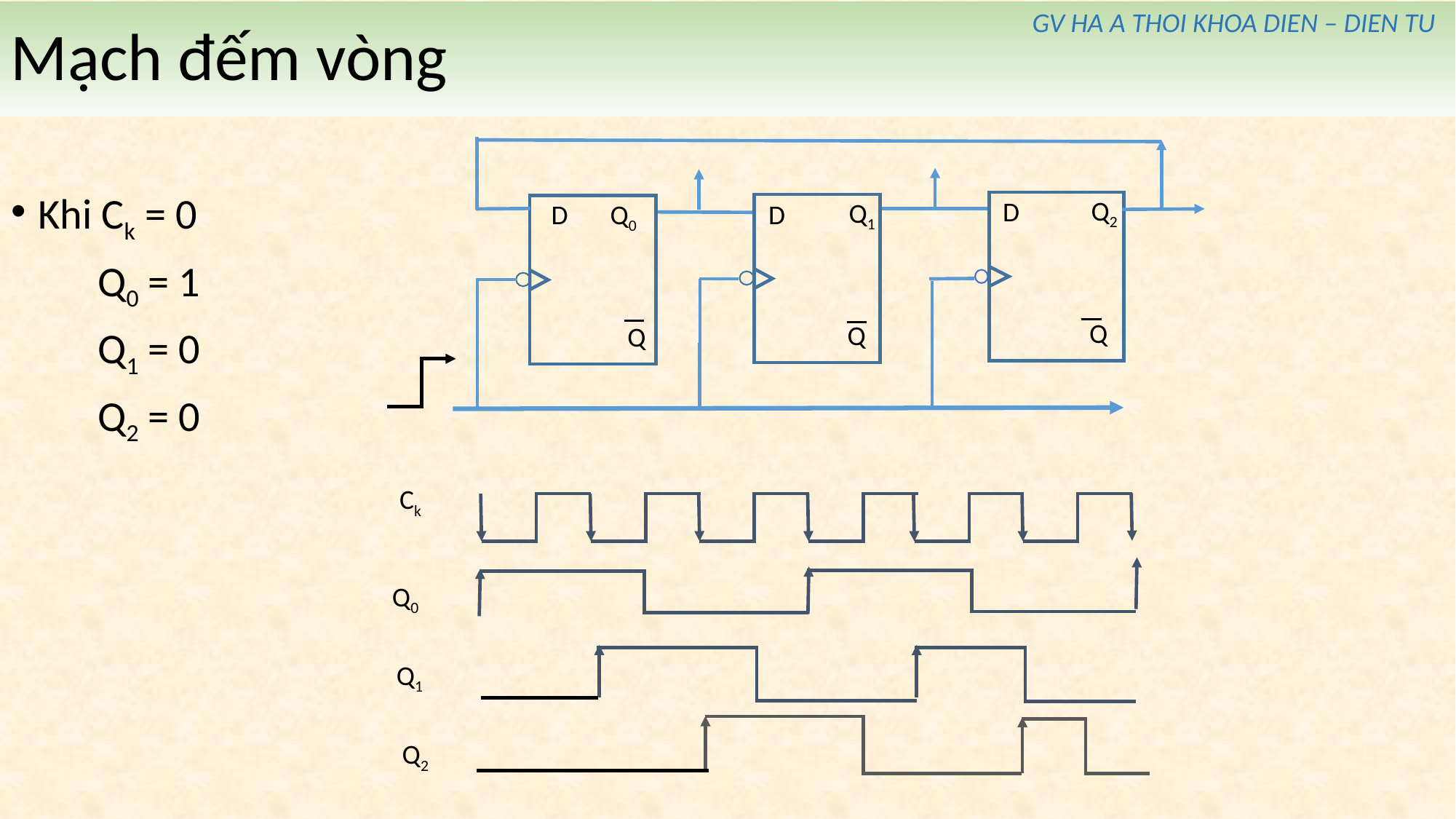

GV HA A THOI KHOA DIEN – DIEN TU
# Mạch đếm vòng

Khi Ck = 0
         Q0 = 1
         Q1 = 0
         Q2 = 0

Q2

Q

D
Q1

Q
D
Q0
D

Q
Ck
Q0
Q1
Q2